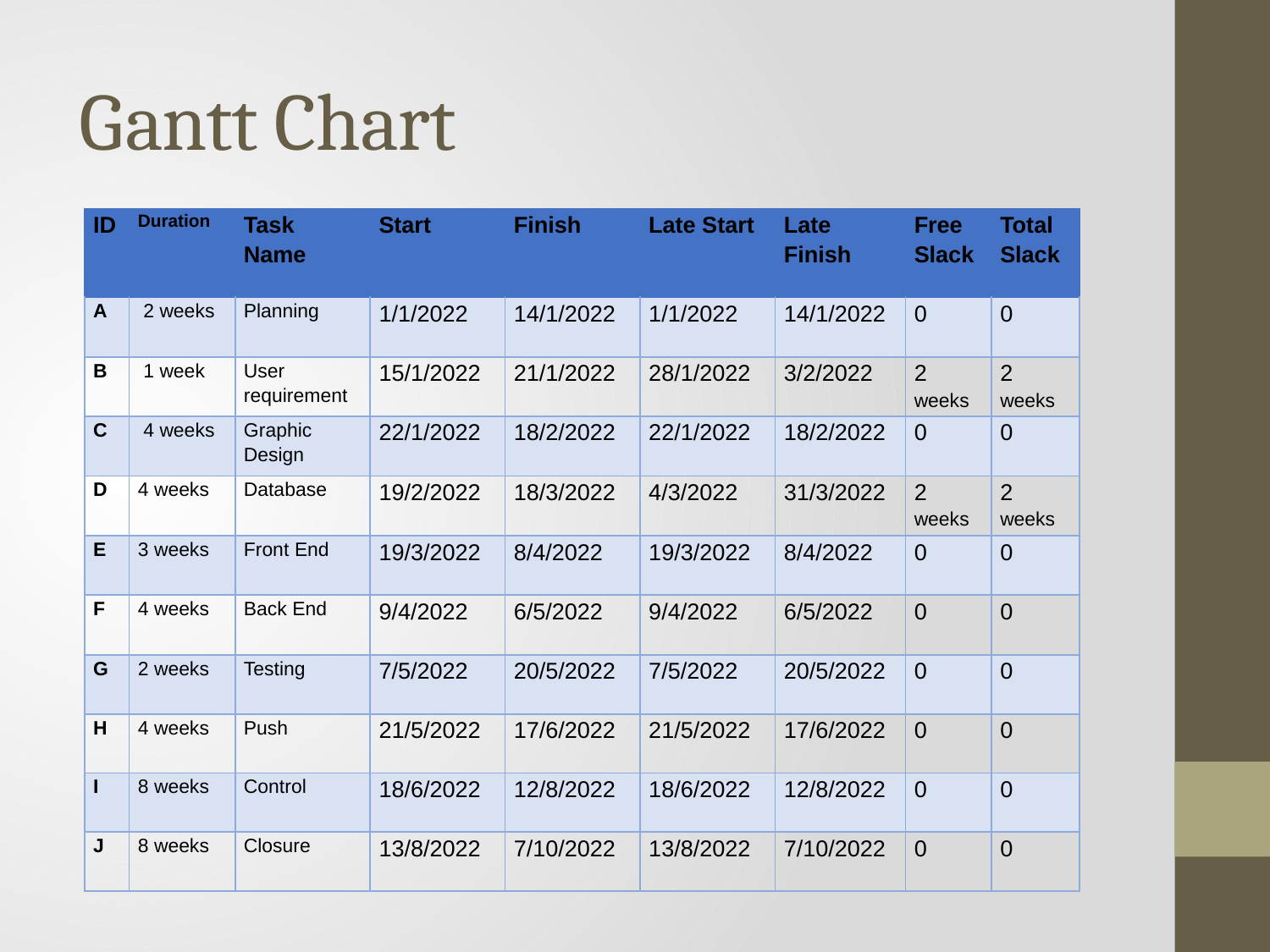

# Gantt Chart
| ID | Duration | Task Name | Start | Finish | Late Start | Late Finish | Free Slack | Total Slack |
| --- | --- | --- | --- | --- | --- | --- | --- | --- |
| A | 2 weeks | Planning | 1/1/2022 | 14/1/2022 | 1/1/2022 | 14/1/2022 | 0 | 0 |
| B | 1 week | User requirement | 15/1/2022 | 21/1/2022 | 28/1/2022 | 3/2/2022 | 2 weeks | 2 weeks |
| C | 4 weeks | Graphic Design | 22/1/2022 | 18/2/2022 | 22/1/2022 | 18/2/2022 | 0 | 0 |
| D | 4 weeks | Database | 19/2/2022 | 18/3/2022 | 4/3/2022 | 31/3/2022 | 2 weeks | 2 weeks |
| E | 3 weeks | Front End | 19/3/2022 | 8/4/2022 | 19/3/2022 | 8/4/2022 | 0 | 0 |
| F | 4 weeks | Back End | 9/4/2022 | 6/5/2022 | 9/4/2022 | 6/5/2022 | 0 | 0 |
| G | 2 weeks | Testing | 7/5/2022 | 20/5/2022 | 7/5/2022 | 20/5/2022 | 0 | 0 |
| H | 4 weeks | Push | 21/5/2022 | 17/6/2022 | 21/5/2022 | 17/6/2022 | 0 | 0 |
| I | 8 weeks | Control | 18/6/2022 | 12/8/2022 | 18/6/2022 | 12/8/2022 | 0 | 0 |
| J | 8 weeks | Closure | 13/8/2022 | 7/10/2022 | 13/8/2022 | 7/10/2022 | 0 | 0 |